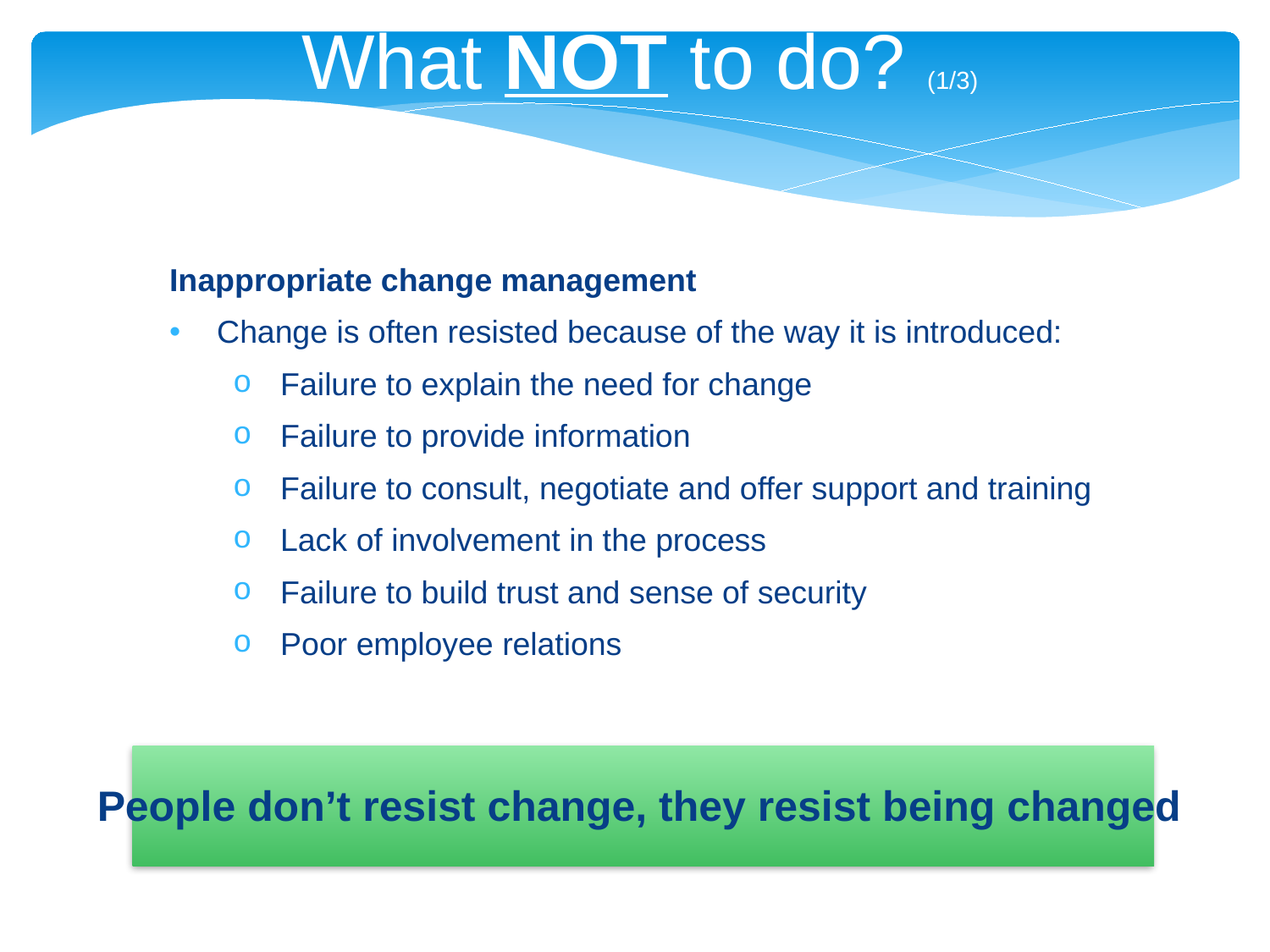

What NOT to do? (1/3)
Inappropriate change management
Change is often resisted because of the way it is introduced:
Failure to explain the need for change
Failure to provide information
Failure to consult, negotiate and offer support and training
Lack of involvement in the process
Failure to build trust and sense of security
Poor employee relations

People don’t resist change, they resist being changed